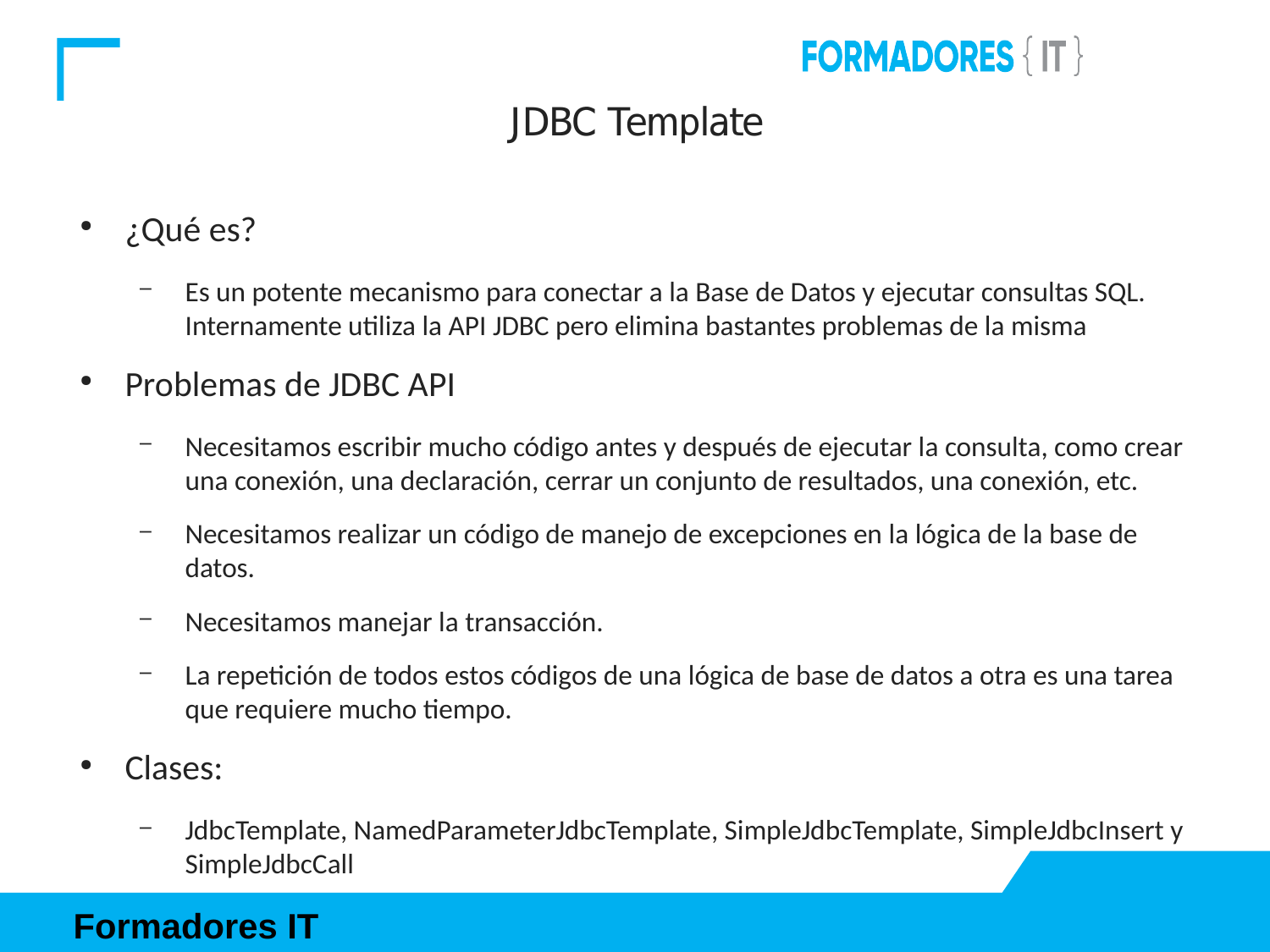

JDBC Template
¿Qué es?
Es un potente mecanismo para conectar a la Base de Datos y ejecutar consultas SQL. Internamente utiliza la API JDBC pero elimina bastantes problemas de la misma
Problemas de JDBC API
Necesitamos escribir mucho código antes y después de ejecutar la consulta, como crear una conexión, una declaración, cerrar un conjunto de resultados, una conexión, etc.
Necesitamos realizar un código de manejo de excepciones en la lógica de la base de datos.
Necesitamos manejar la transacción.
La repetición de todos estos códigos de una lógica de base de datos a otra es una tarea que requiere mucho tiempo.
Clases:
JdbcTemplate, NamedParameterJdbcTemplate, SimpleJdbcTemplate, SimpleJdbcInsert y SimpleJdbcCall